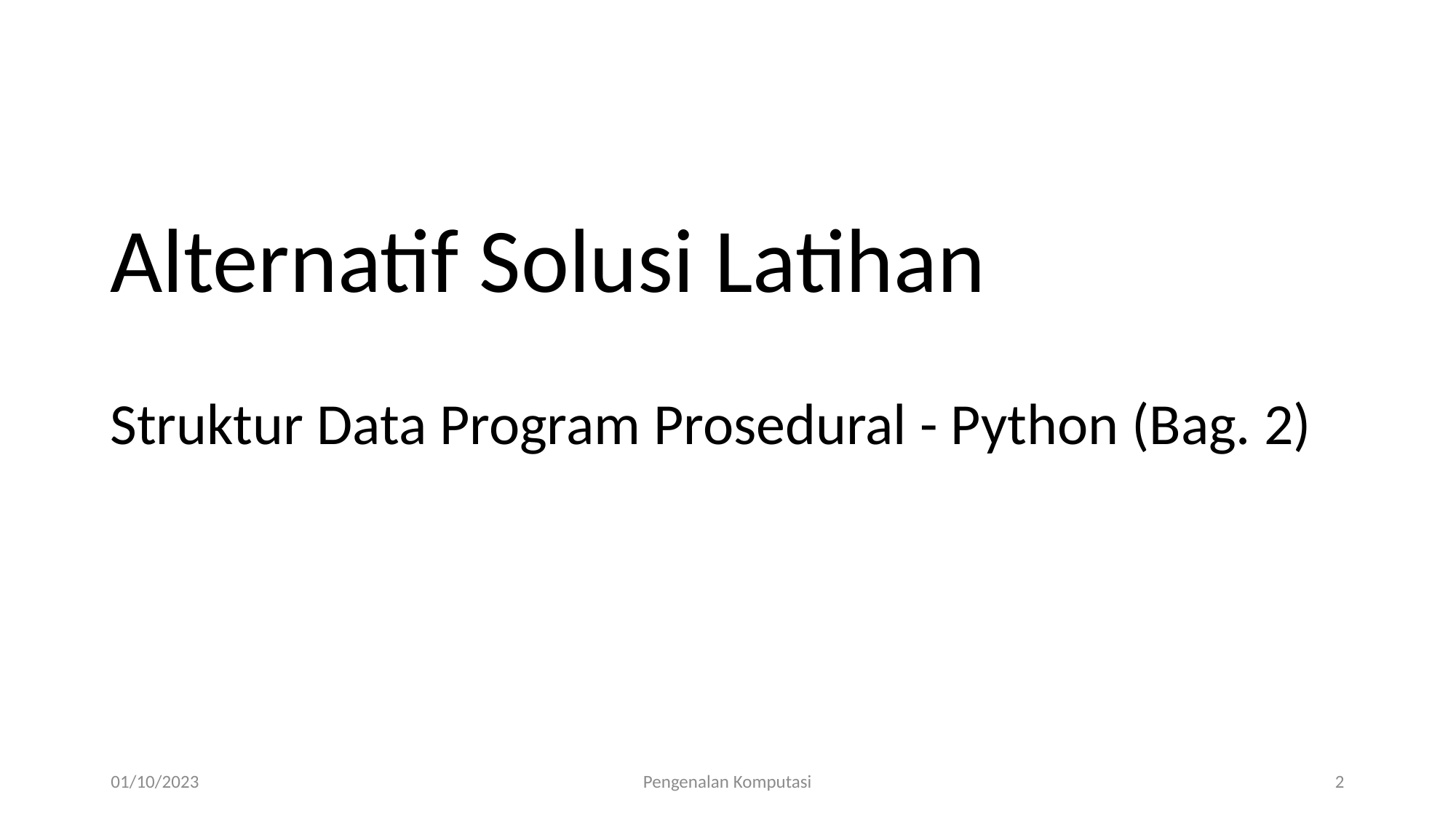

# Alternatif Solusi Latihan
Struktur Data Program Prosedural - Python (Bag. 2)

01/10/2023
Pengenalan Komputasi
2